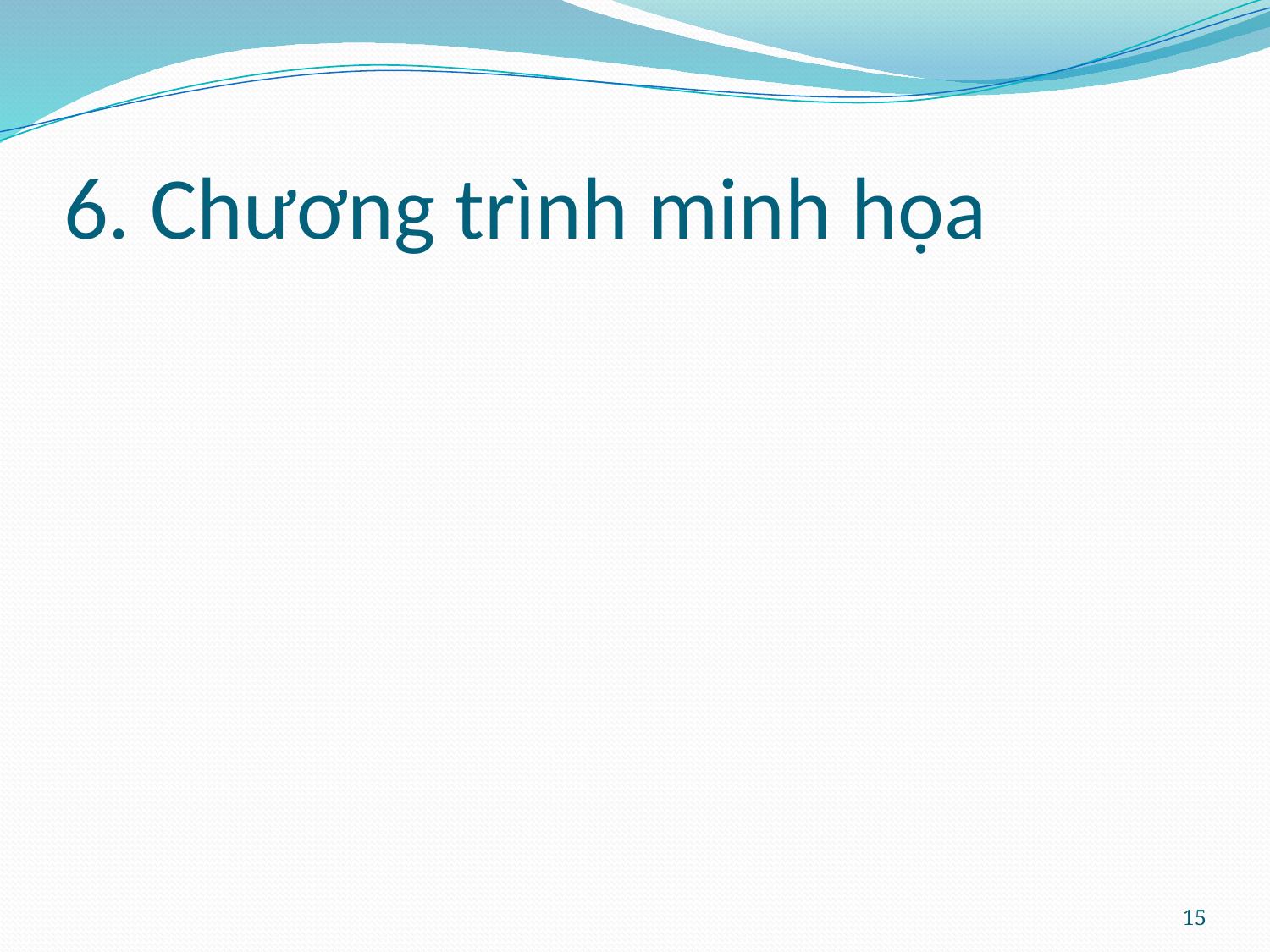

# 6. Chương trình minh họa

15